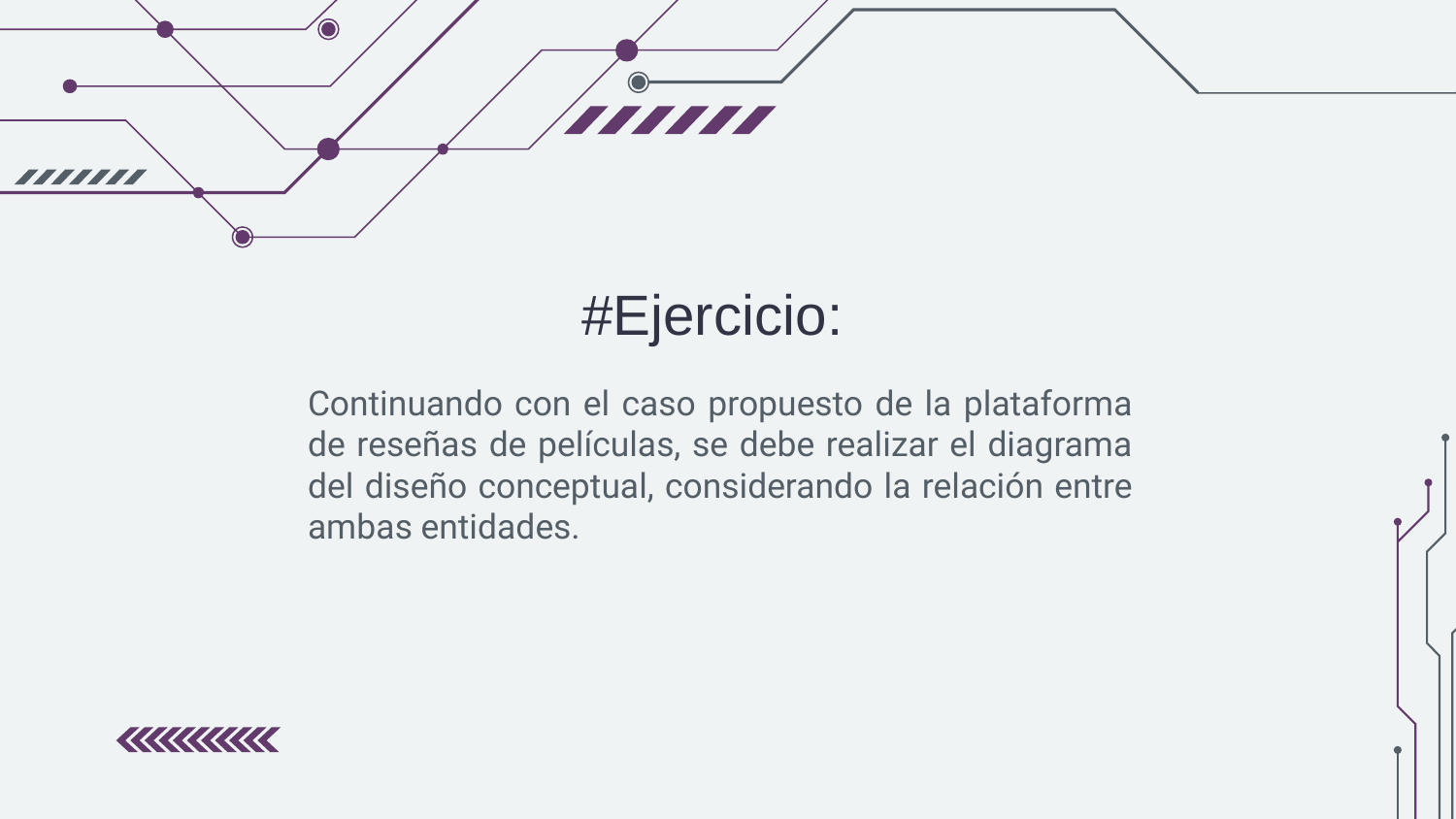

# #Ejercicio:
Continuando con el caso propuesto de la plataforma de reseñas de películas, se debe realizar el diagrama del diseño conceptual, considerando la relación entre ambas entidades.